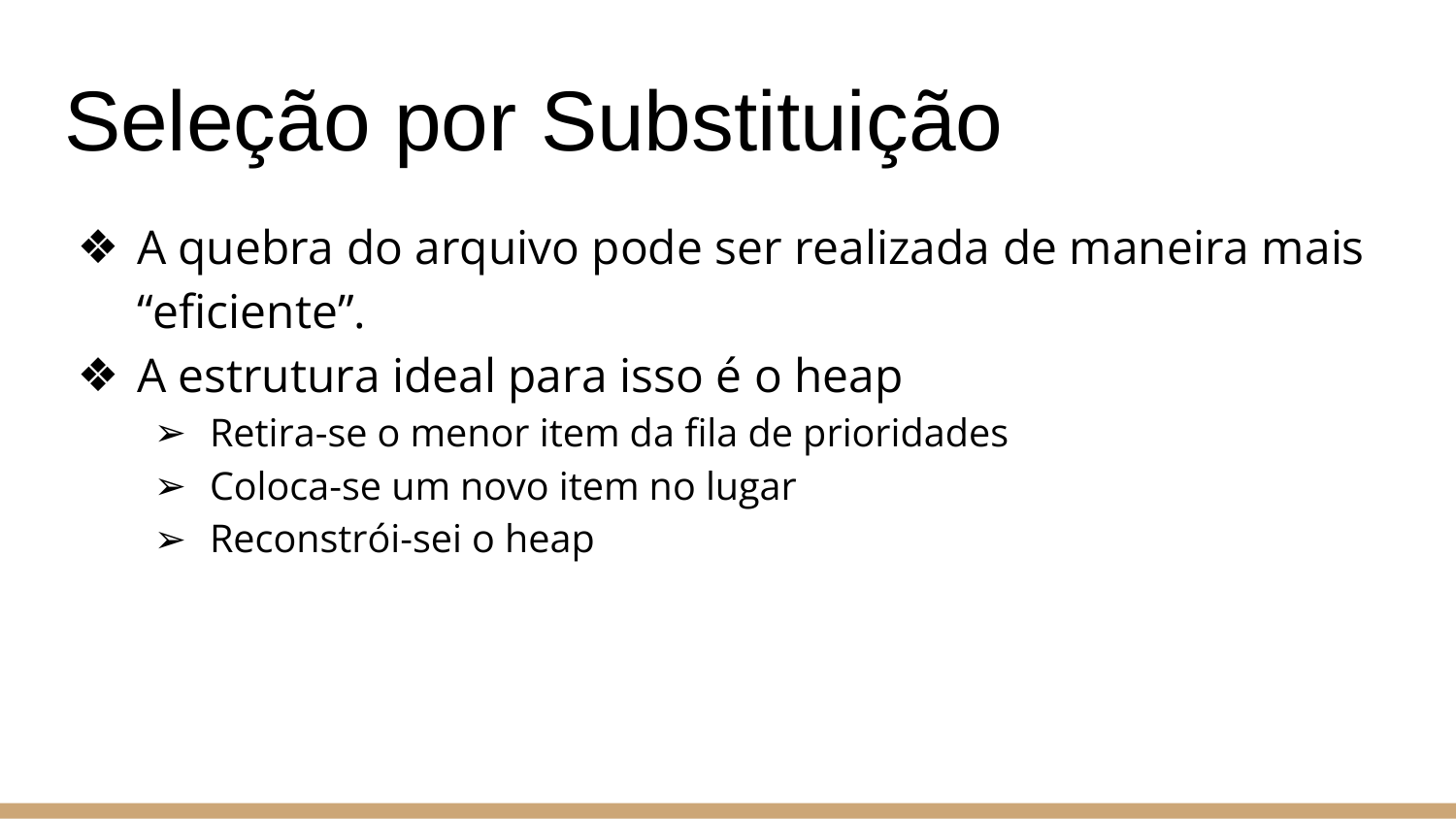

# Seleção por Substituição
A quebra do arquivo pode ser realizada de maneira mais “eficiente”.
A estrutura ideal para isso é o heap
Retira-se o menor item da fila de prioridades
Coloca-se um novo item no lugar
Reconstrói-sei o heap